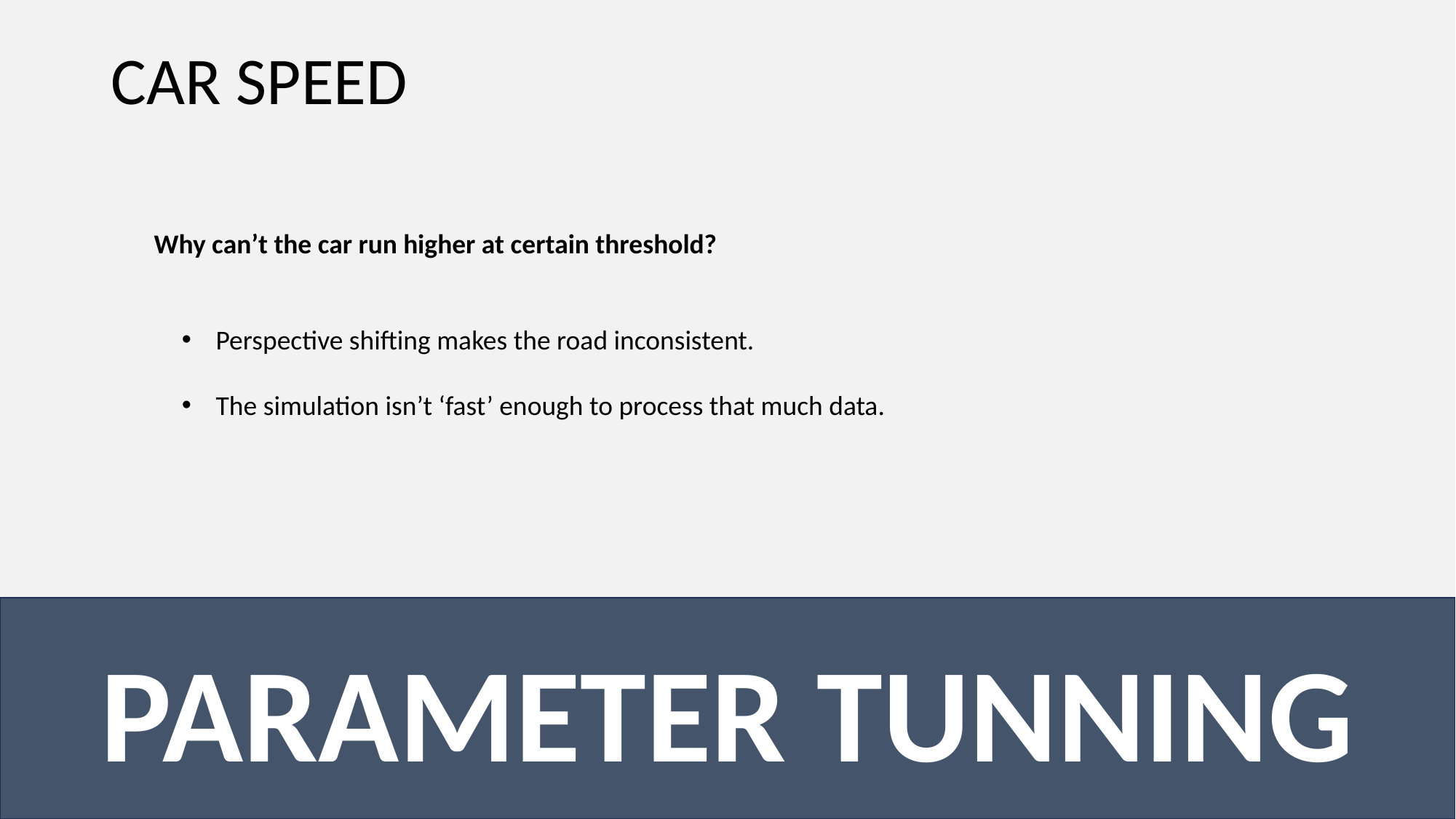

# CAR SPEED
Why can’t the car run higher at certain threshold?
Perspective shifting makes the road inconsistent.
The simulation isn’t ‘fast’ enough to process that much data.
PARAMETER TUNNING